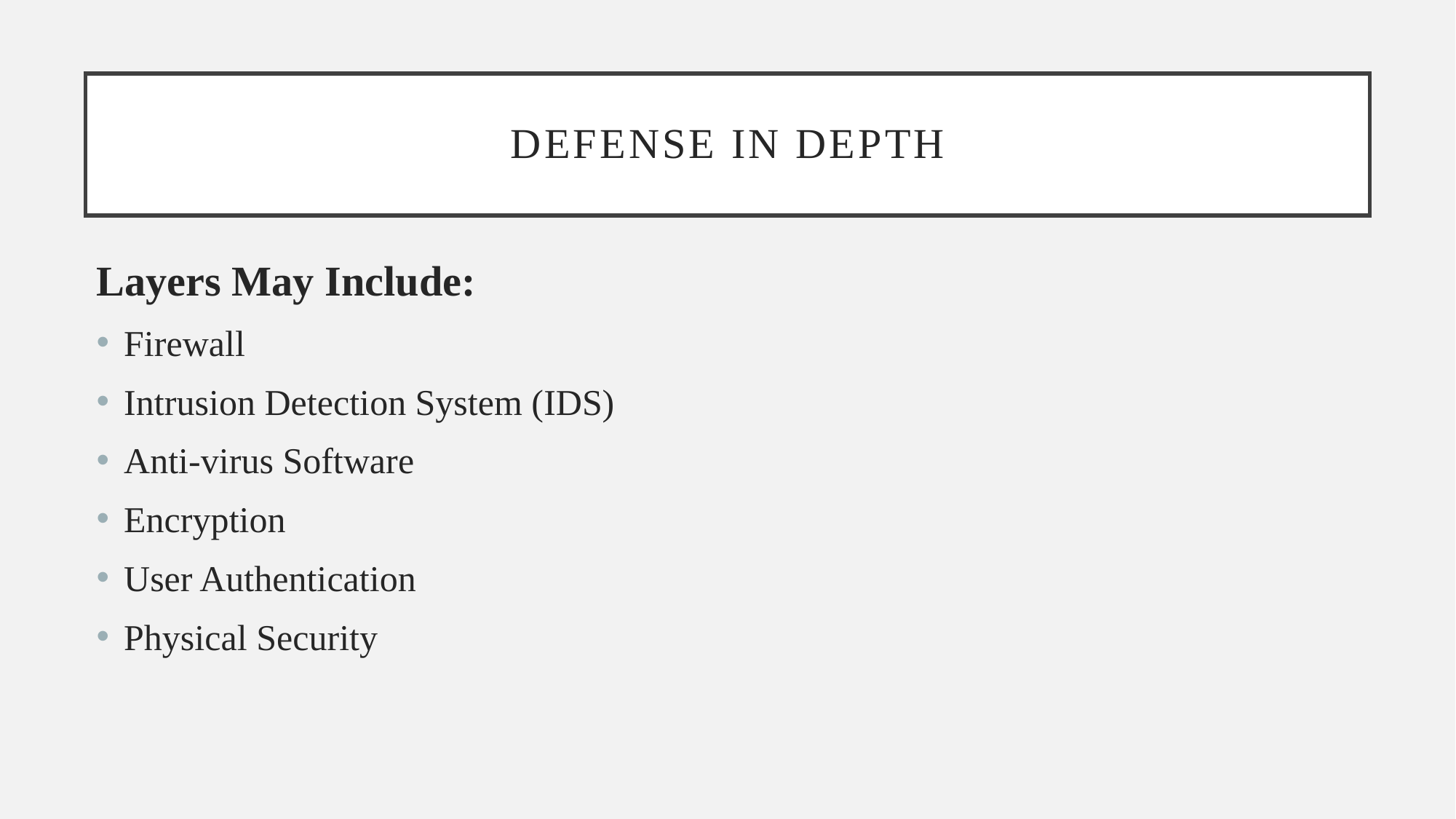

# Defense in depth
Layers May Include:
Firewall
Intrusion Detection System (IDS)
Anti-virus Software
Encryption
User Authentication
Physical Security